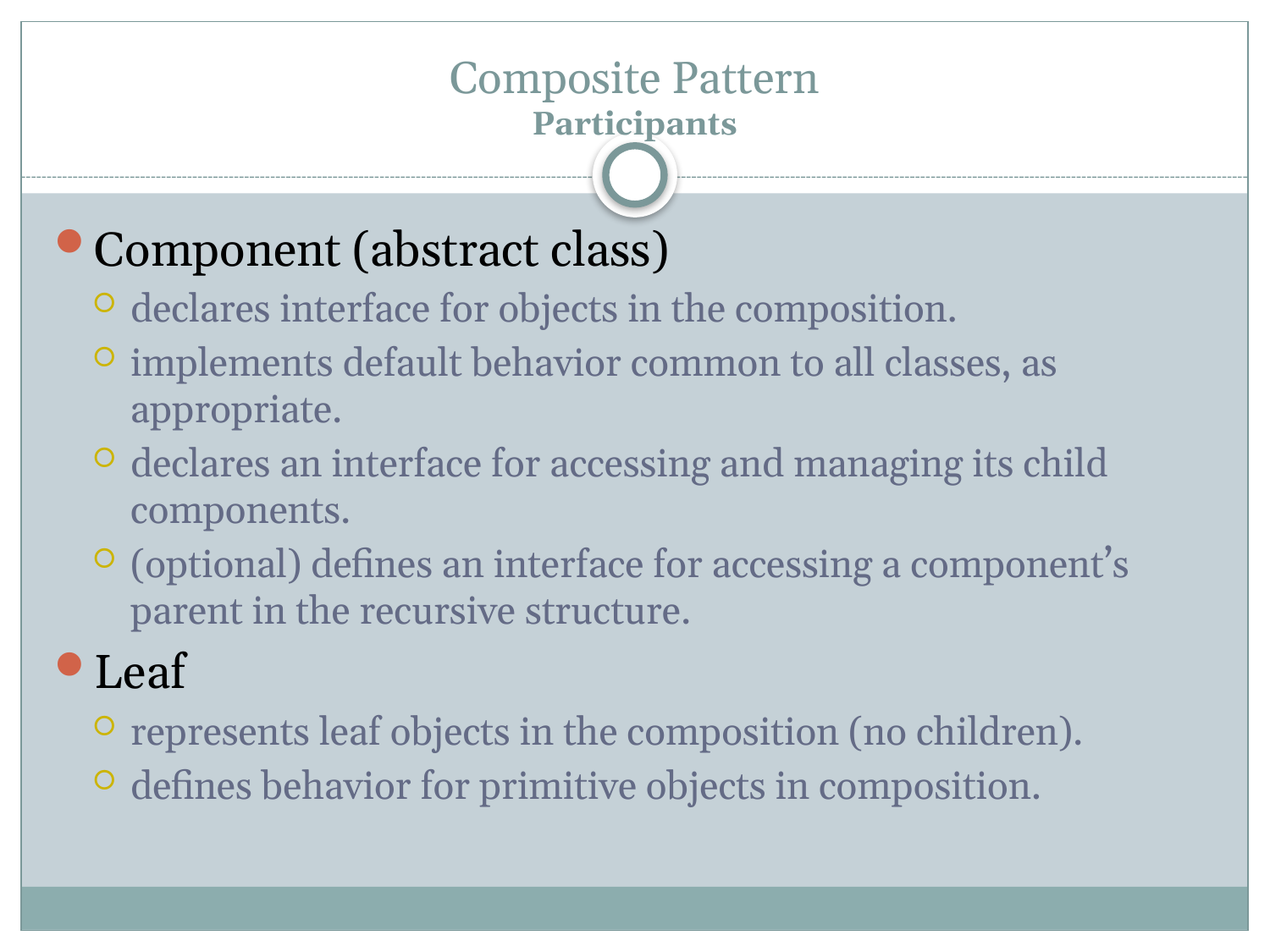

# Composite Pattern Participants
Component (abstract class)
declares interface for objects in the composition.
implements default behavior common to all classes, as appropriate.
declares an interface for accessing and managing its child components.
(optional) defines an interface for accessing a component’s parent in the recursive structure.
Leaf
represents leaf objects in the composition (no children).
defines behavior for primitive objects in composition.